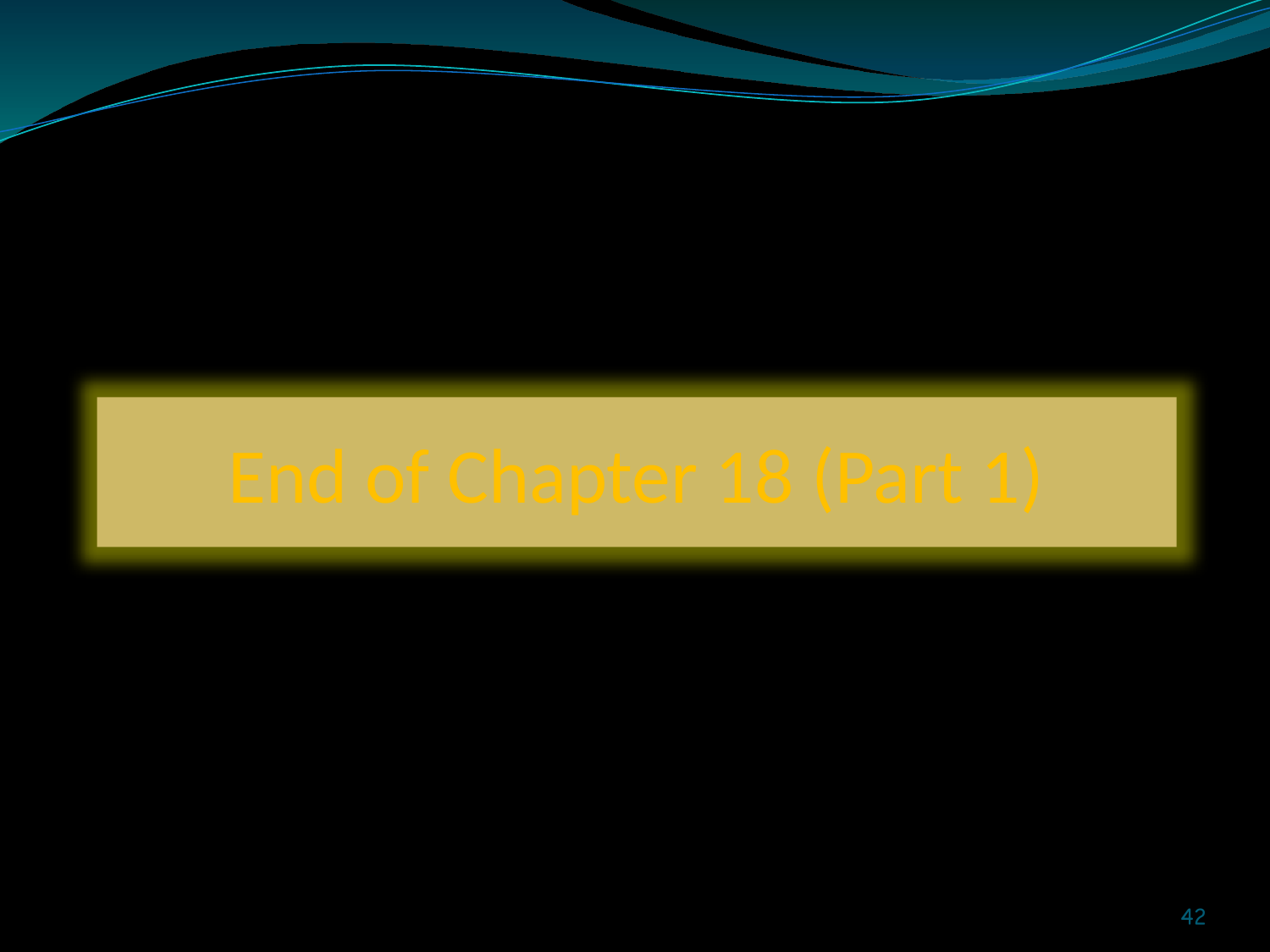

End of Chapter 18 (Part 1)
42